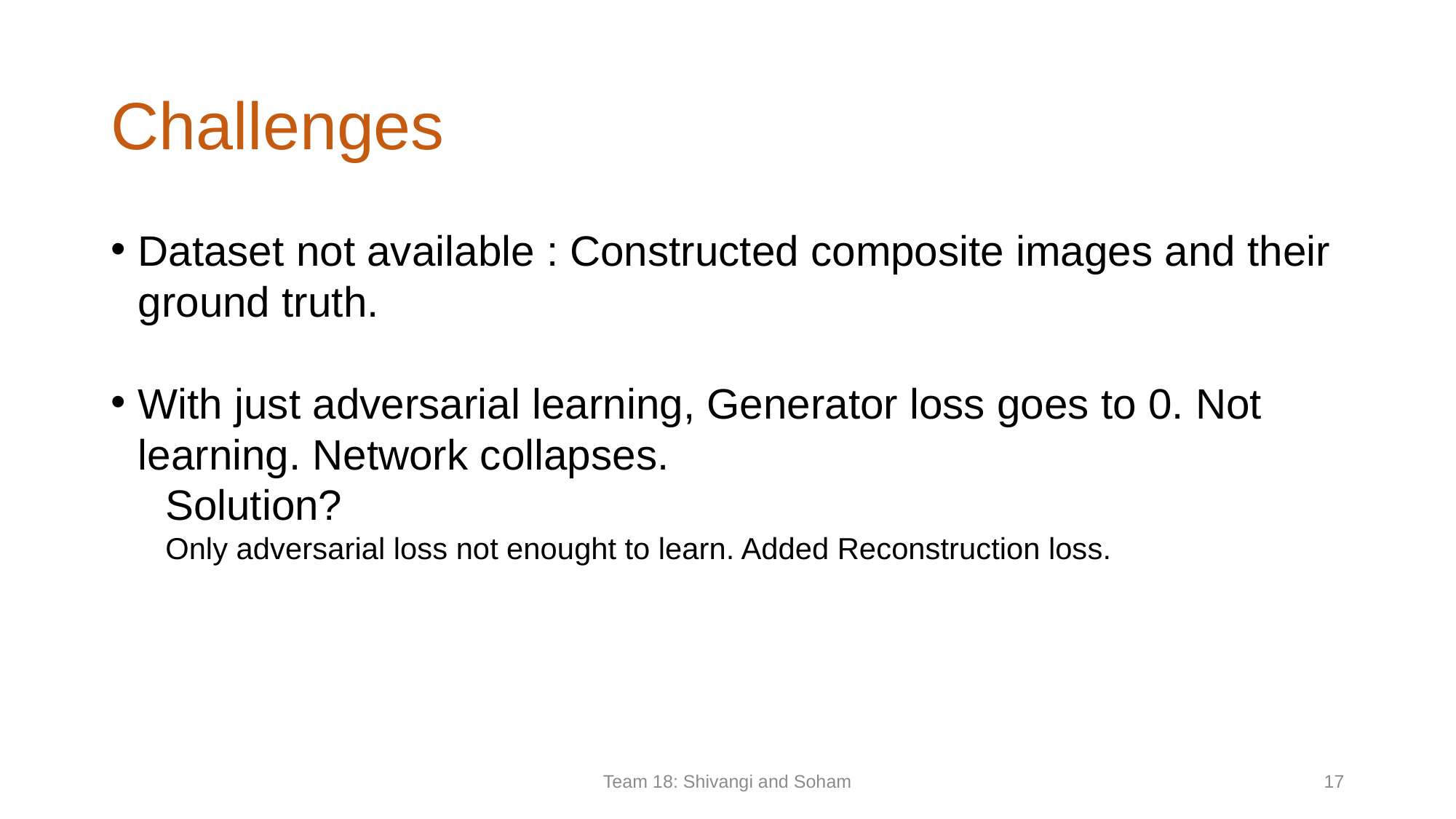

Challenges
Dataset not available : Constructed composite images and their ground truth.

With just adversarial learning, Generator loss goes to 0. Not learning. Network collapses.
Solution?
Only adversarial loss not enought to learn. Added Reconstruction loss.
Team 18: Shivangi and Soham
17